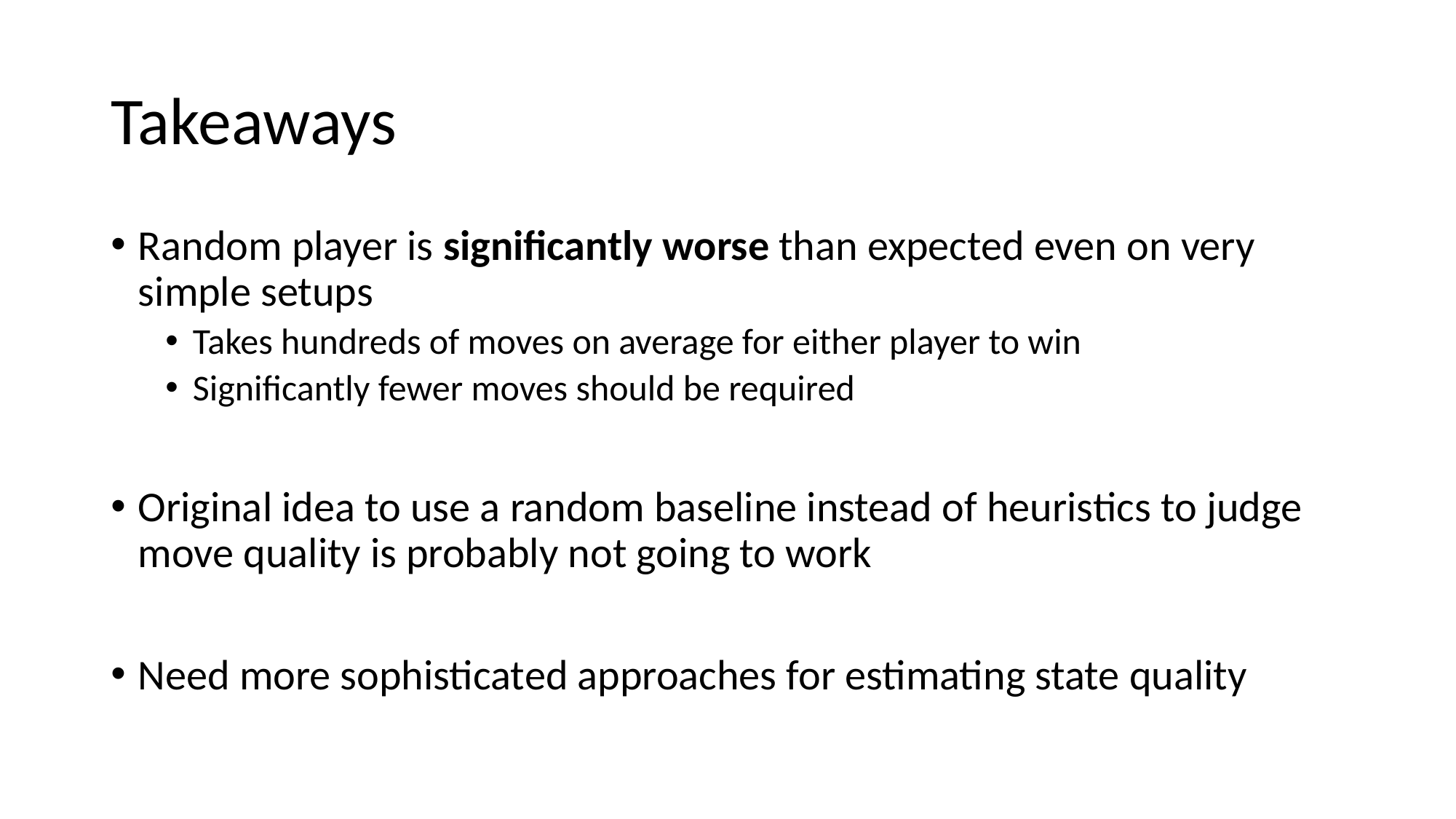

# Takeaways
Random player is significantly worse than expected even on very simple setups
Takes hundreds of moves on average for either player to win
Significantly fewer moves should be required

Original idea to use a random baseline instead of heuristics to judge move quality is probably not going to work

Need more sophisticated approaches for estimating state quality